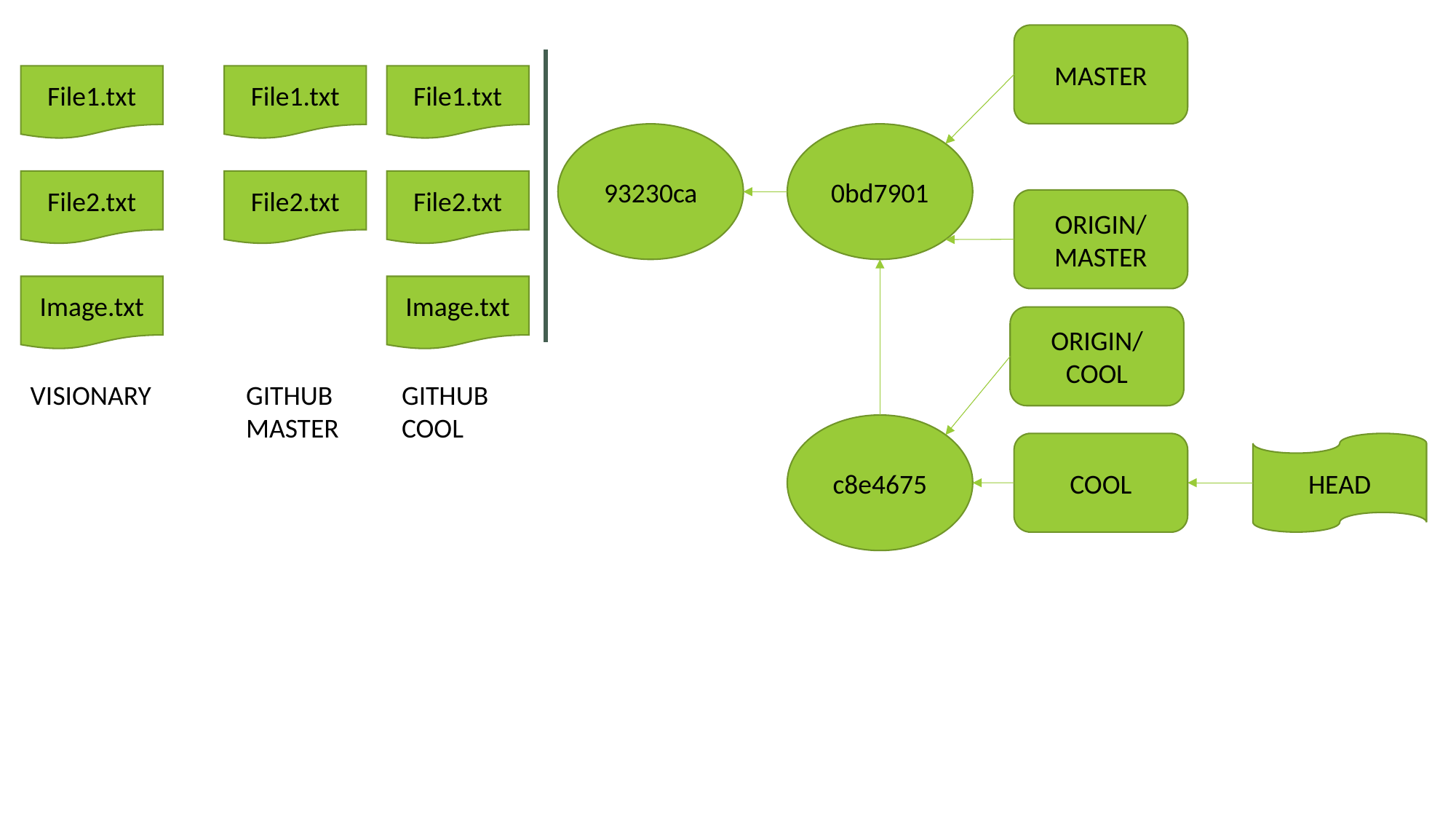

MASTER
File1.txt
File1.txt
File1.txt
93230ca
0bd7901
File2.txt
File2.txt
File2.txt
ORIGIN/
MASTER
Image.txt
Image.txt
ORIGIN/
COOL
VISIONARY
GITHUB
MASTER
GITHUB
COOL
c8e4675
HEAD
COOL